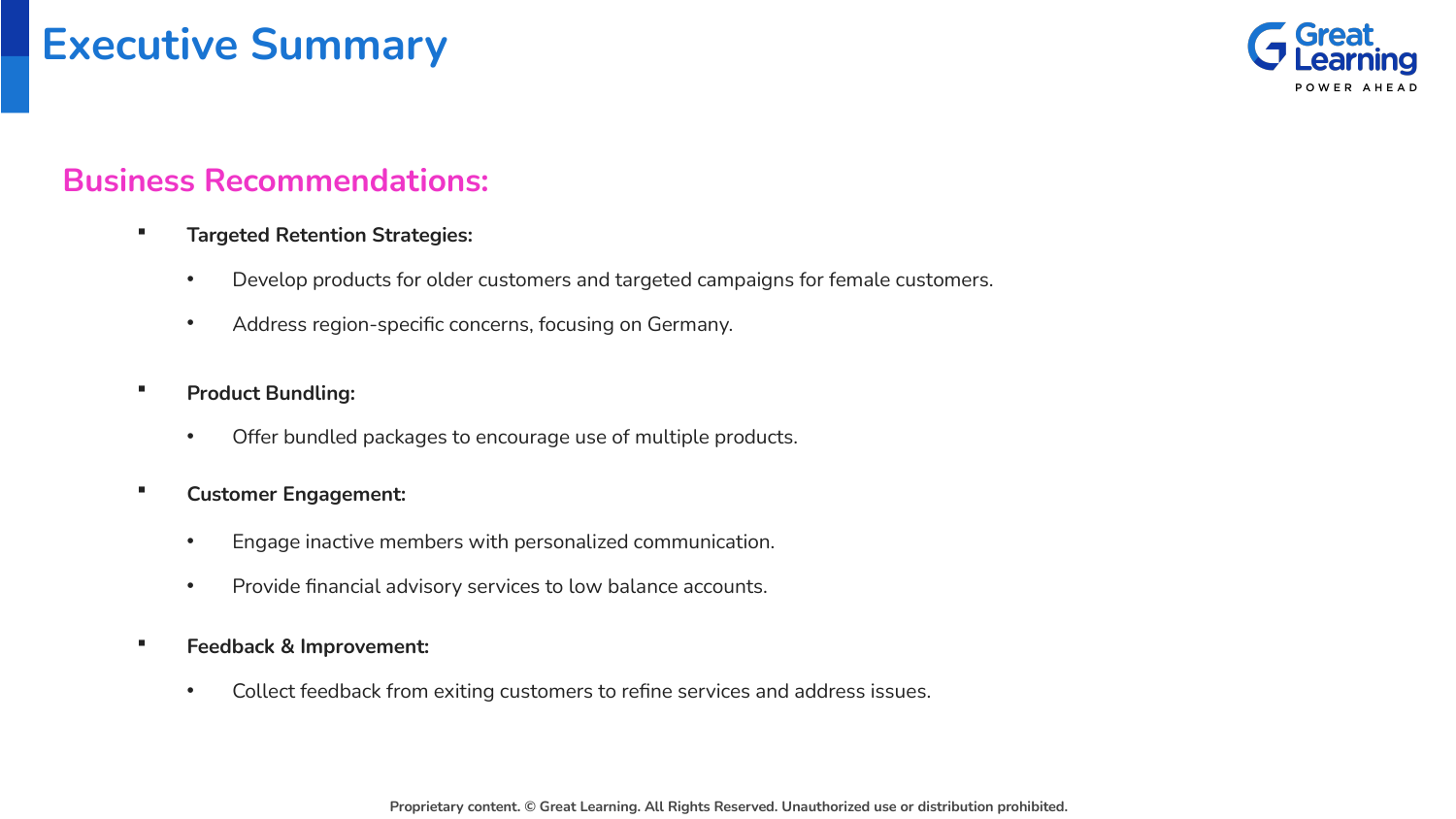

# Executive Summary
Business Recommendations:
Targeted Retention Strategies:
Develop products for older customers and targeted campaigns for female customers.
Address region-specific concerns, focusing on Germany.
Product Bundling:
Offer bundled packages to encourage use of multiple products.
Customer Engagement:
Engage inactive members with personalized communication.
Provide financial advisory services to low balance accounts.
Feedback & Improvement:
Collect feedback from exiting customers to refine services and address issues.